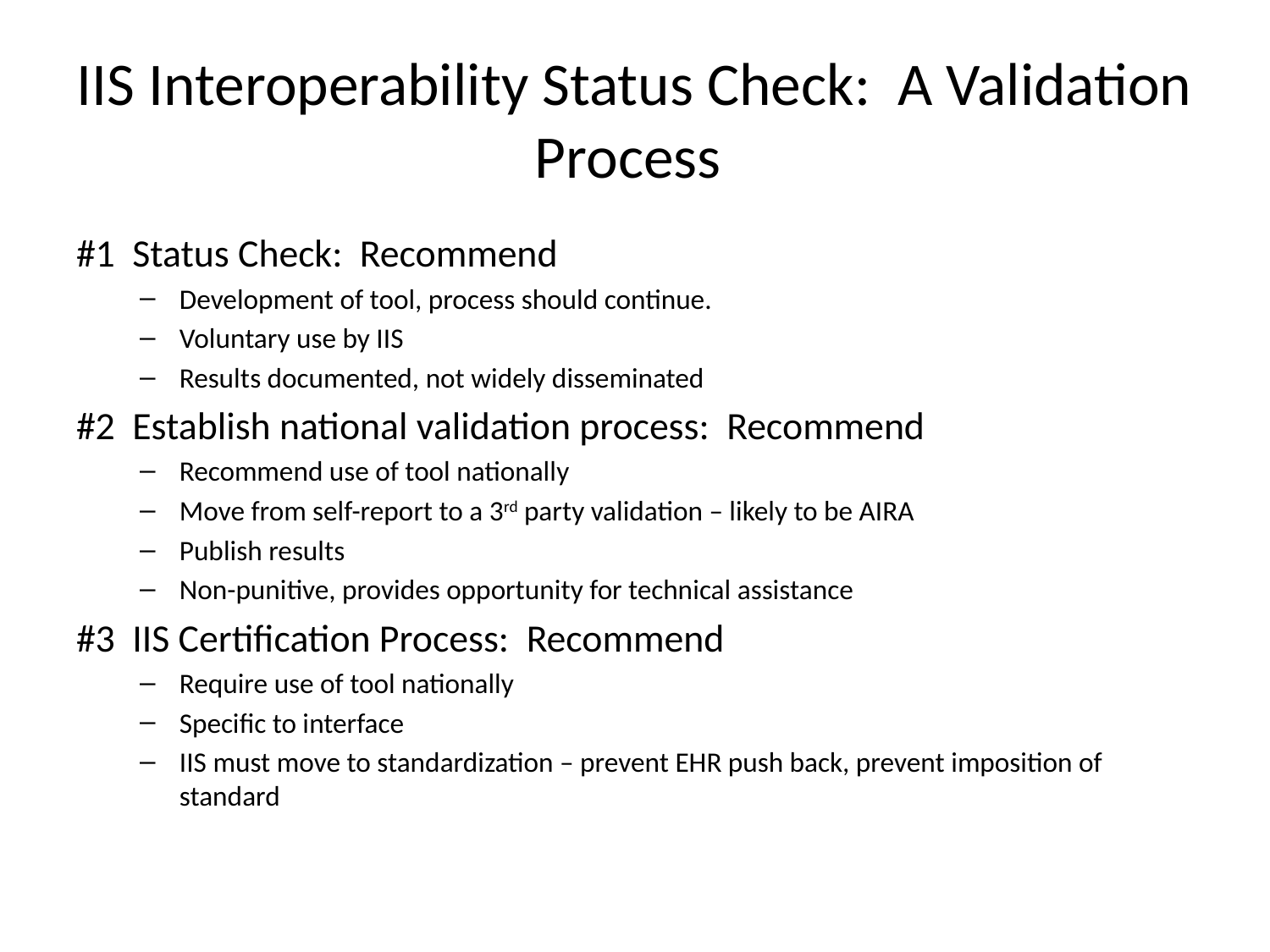

# IIS Interoperability Status Check:  A Validation Process
#1  Status Check:  Recommend
Development of tool, process should continue.
Voluntary use by IIS
Results documented, not widely disseminated
#2  Establish national validation process:  Recommend
Recommend use of tool nationally
Move from self-report to a 3rd party validation – likely to be AIRA
Publish results
Non-punitive, provides opportunity for technical assistance
#3  IIS Certification Process:  Recommend
Require use of tool nationally
Specific to interface
IIS must move to standardization – prevent EHR push back, prevent imposition of standard